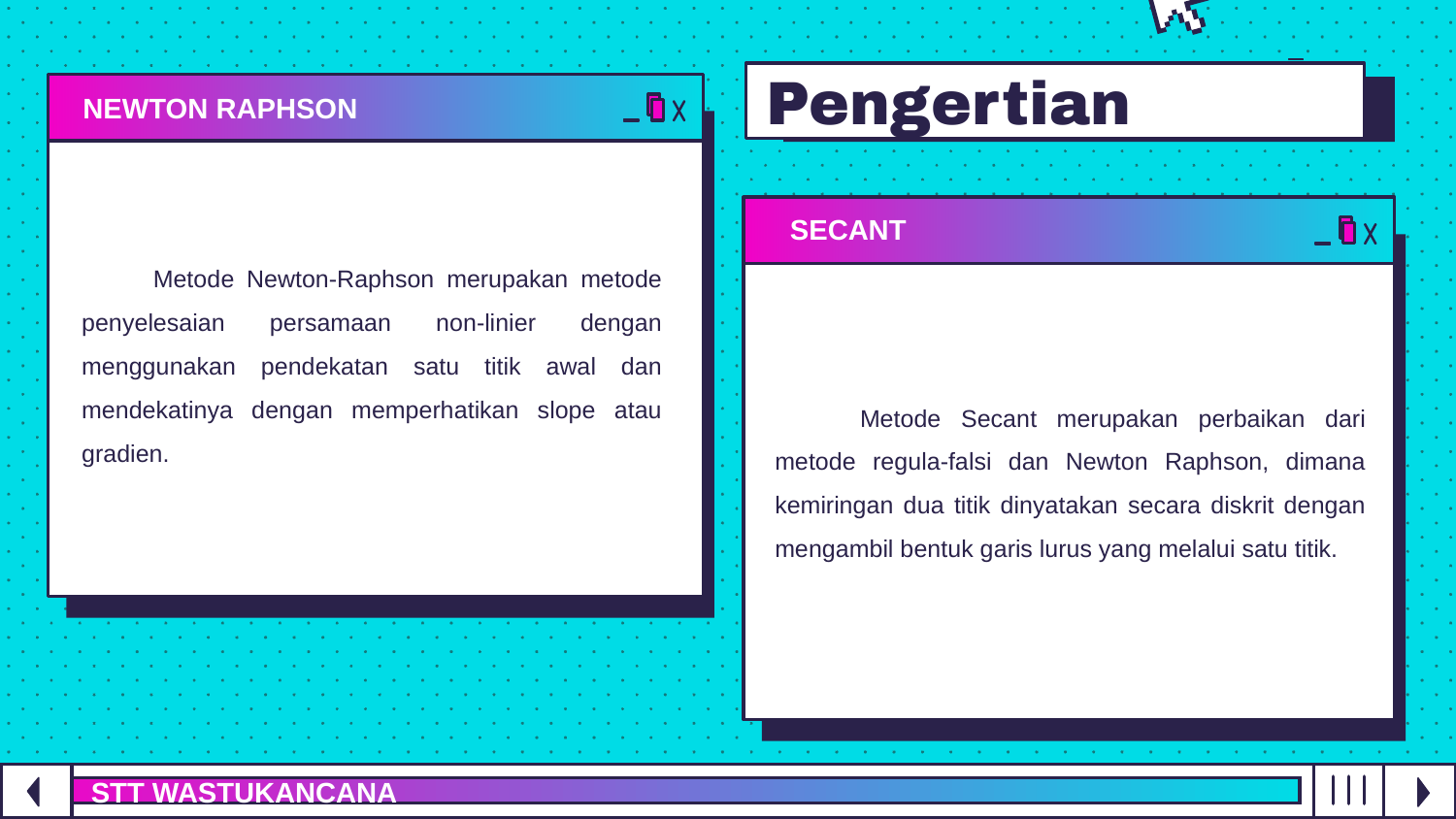

# Pengertian

NEWTON RAPHSON

SECANT
	Metode Newton-Raphson merupakan metode penyelesaian persamaan non-linier dengan menggunakan pendekatan satu titik awal dan mendekatinya dengan memperhatikan slope atau gradien.
	Metode Secant merupakan perbaikan dari metode regula-falsi dan Newton Raphson, dimana kemiringan dua titik dinyatakan secara diskrit dengan mengambil bentuk garis lurus yang melalui satu titik.

STT WASTUKANCANA